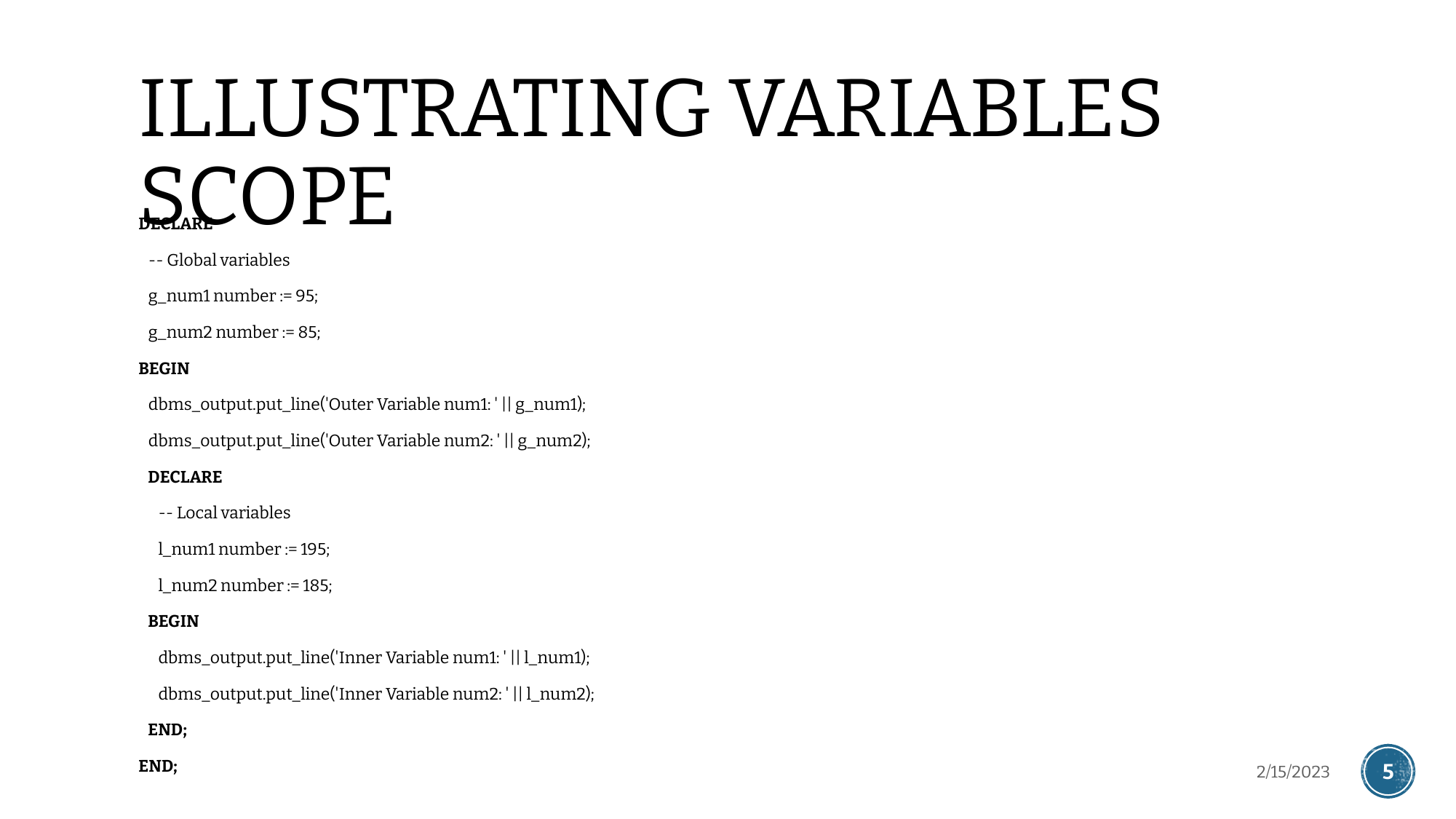

# ILLUSTRATING VARIABLES SCOPE
DECLARE
   -- Global variables
   g_num1 number := 95;
   g_num2 number := 85;
BEGIN
   dbms_output.put_line('Outer Variable num1: ' || g_num1);
   dbms_output.put_line('Outer Variable num2: ' || g_num2);
   DECLARE
      -- Local variables
      l_num1 number := 195;
      l_num2 number := 185;
   BEGIN
      dbms_output.put_line('Inner Variable num1: ' || l_num1);
      dbms_output.put_line('Inner Variable num2: ' || l_num2);
   END;
END;
2/15/2023
5